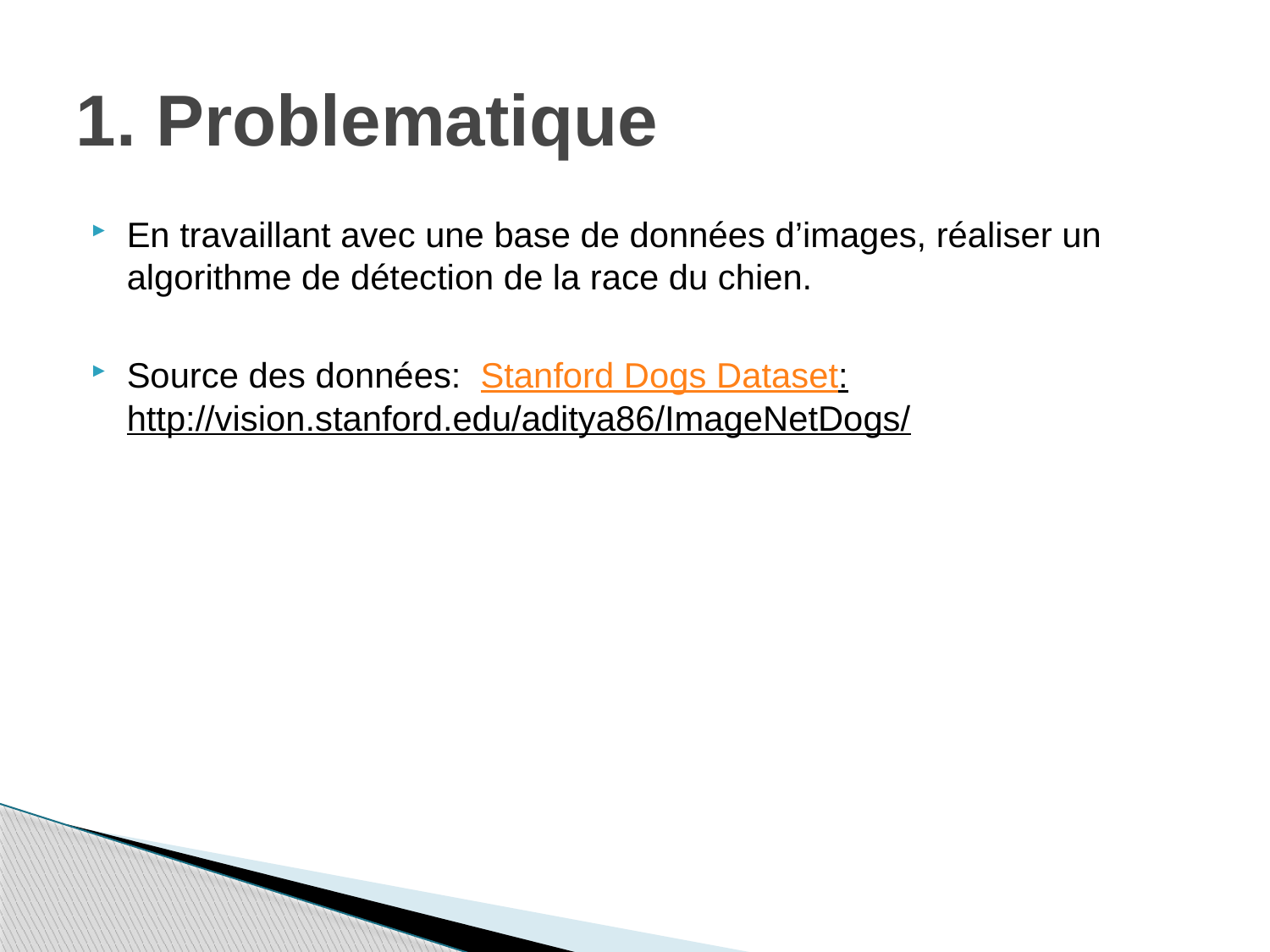

# 1. Problematique
En travaillant avec une base de données d’images, réaliser un algorithme de détection de la race du chien.

Source des données:  Stanford Dogs Dataset: http://vision.stanford.edu/aditya86/ImageNetDogs/